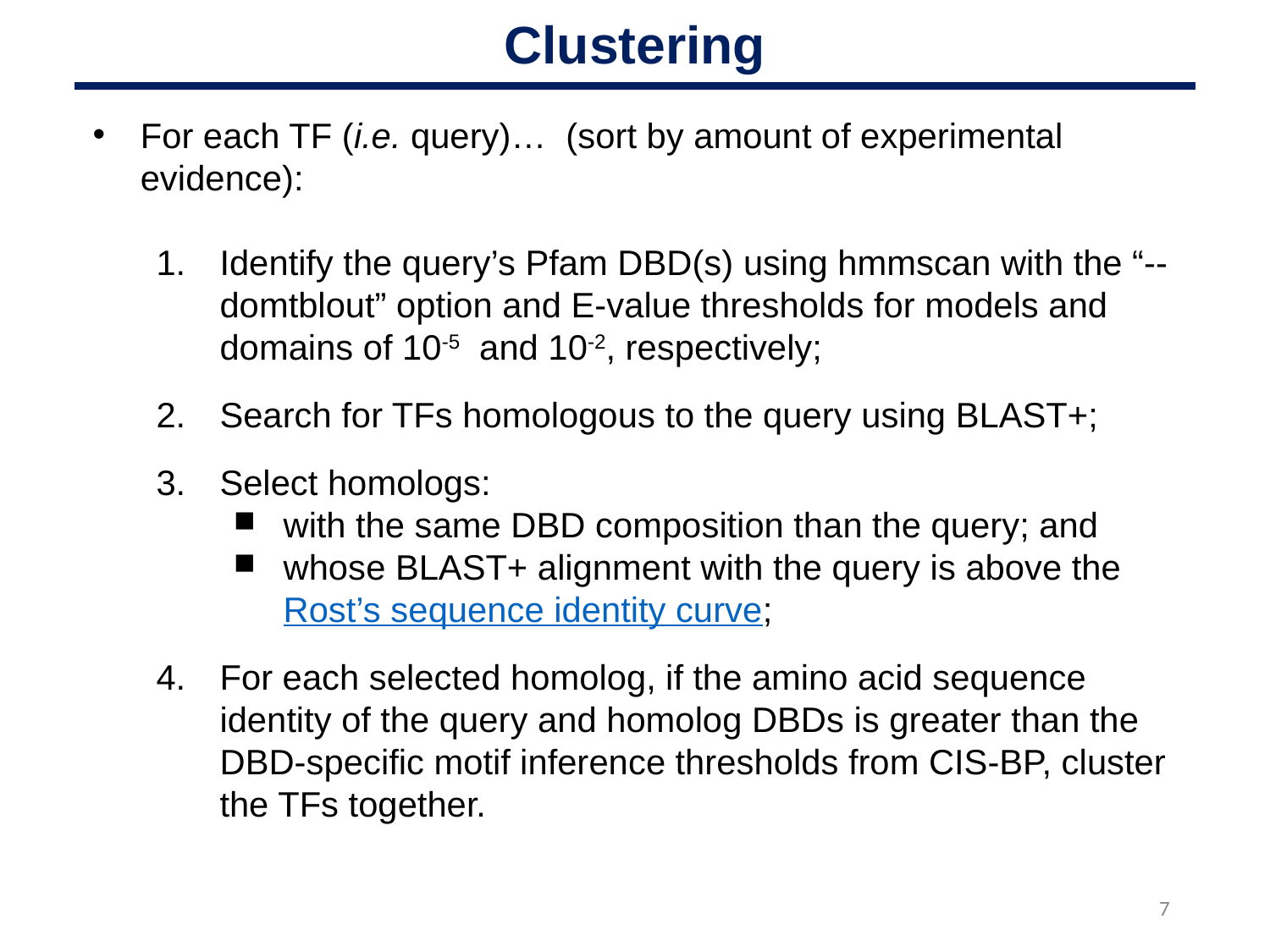

Clustering
For each TF (i.e. query)…  (sort by amount of experimental evidence):

Identify the query’s Pfam DBD(s) using hmmscan with the “--domtblout” option and E-value thresholds for models and domains of 10-5  and 10-2, respectively;

Search for TFs homologous to the query using BLAST+;

Select homologs:
with the same DBD composition than the query; and
whose BLAST+ alignment with the query is above the Rost’s sequence identity curve;

For each selected homolog, if the amino acid sequence identity of the query and homolog DBDs is greater than the DBD-specific motif inference thresholds from CIS-BP, cluster the TFs together.

7